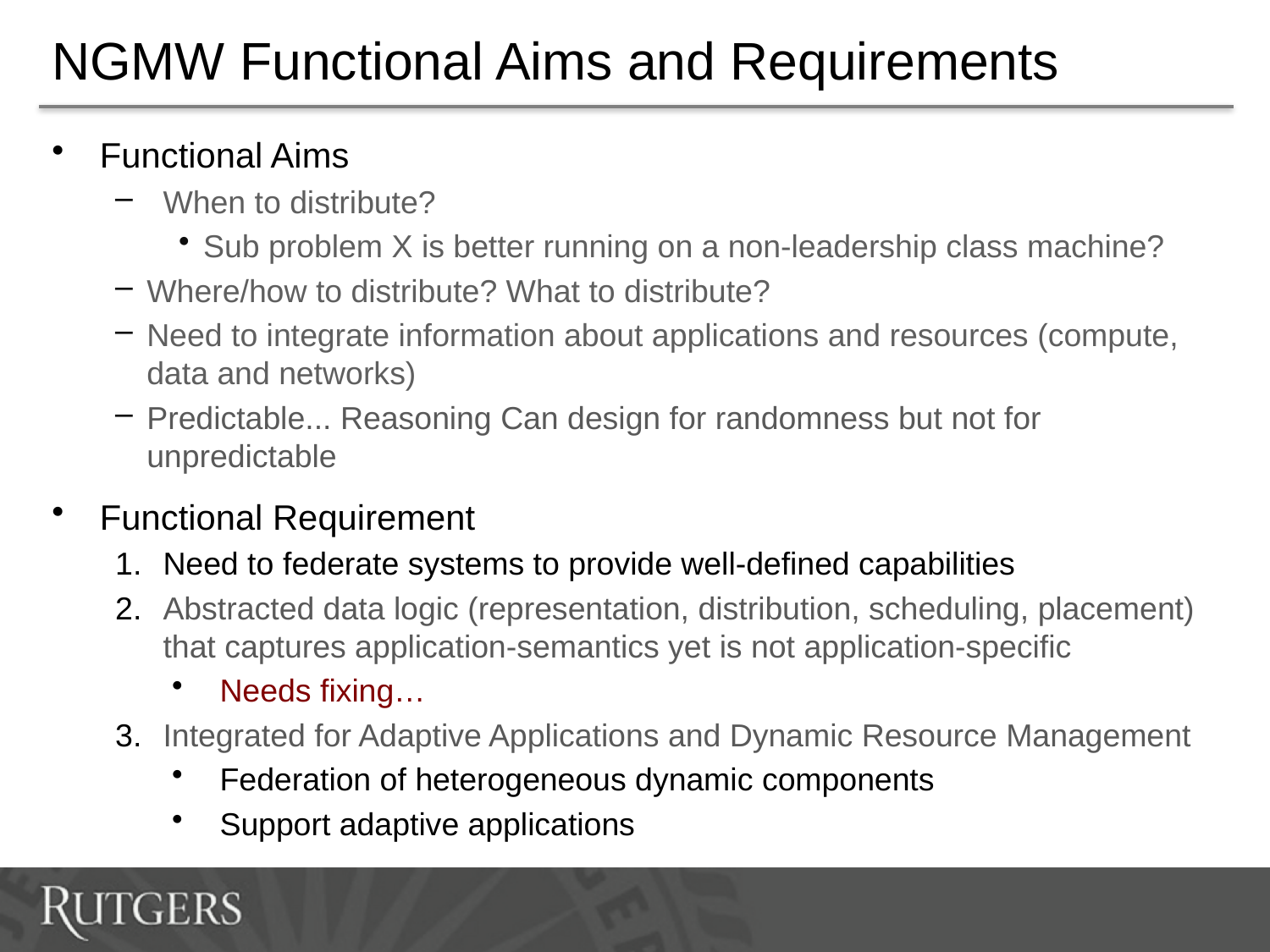

# NGMW Functional Aims and Requirements
Functional Aims
When to distribute?
Sub problem X is better running on a non-leadership class machine?
Where/how to distribute? What to distribute?
Need to integrate information about applications and resources (compute, data and networks)
Predictable... Reasoning Can design for randomness but not for unpredictable
Functional Requirement
Need to federate systems to provide well-defined capabilities
Abstracted data logic (representation, distribution, scheduling, placement) that captures application-semantics yet is not application-specific
Needs fixing…
Integrated for Adaptive Applications and Dynamic Resource Management
Federation of heterogeneous dynamic components
Support adaptive applications